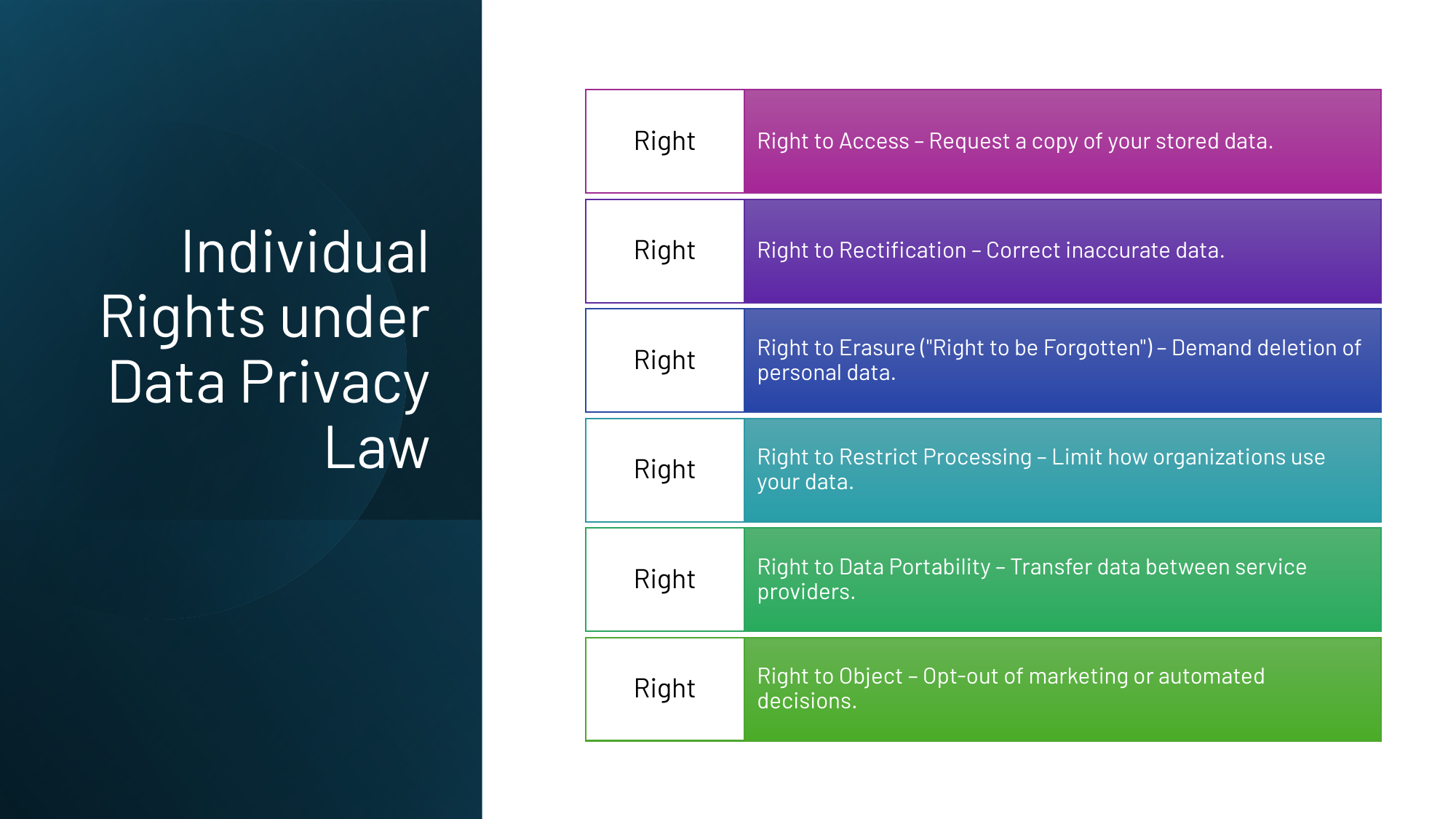

Right to Access – Request a copy of your stored data.
Right
Right to Rectification – Correct inaccurate data.
Right
Right to Erasure ("Right to be Forgotten") – Demand deletion of personal data.
Right
Right to Restrict Processing – Limit how organizations use your data.
Right
Right to Data Portability – Transfer data between service providers.
Right
Right to Object – Opt-out of marketing or automated decisions.
Right

# Individual Rights under Data Privacy Law